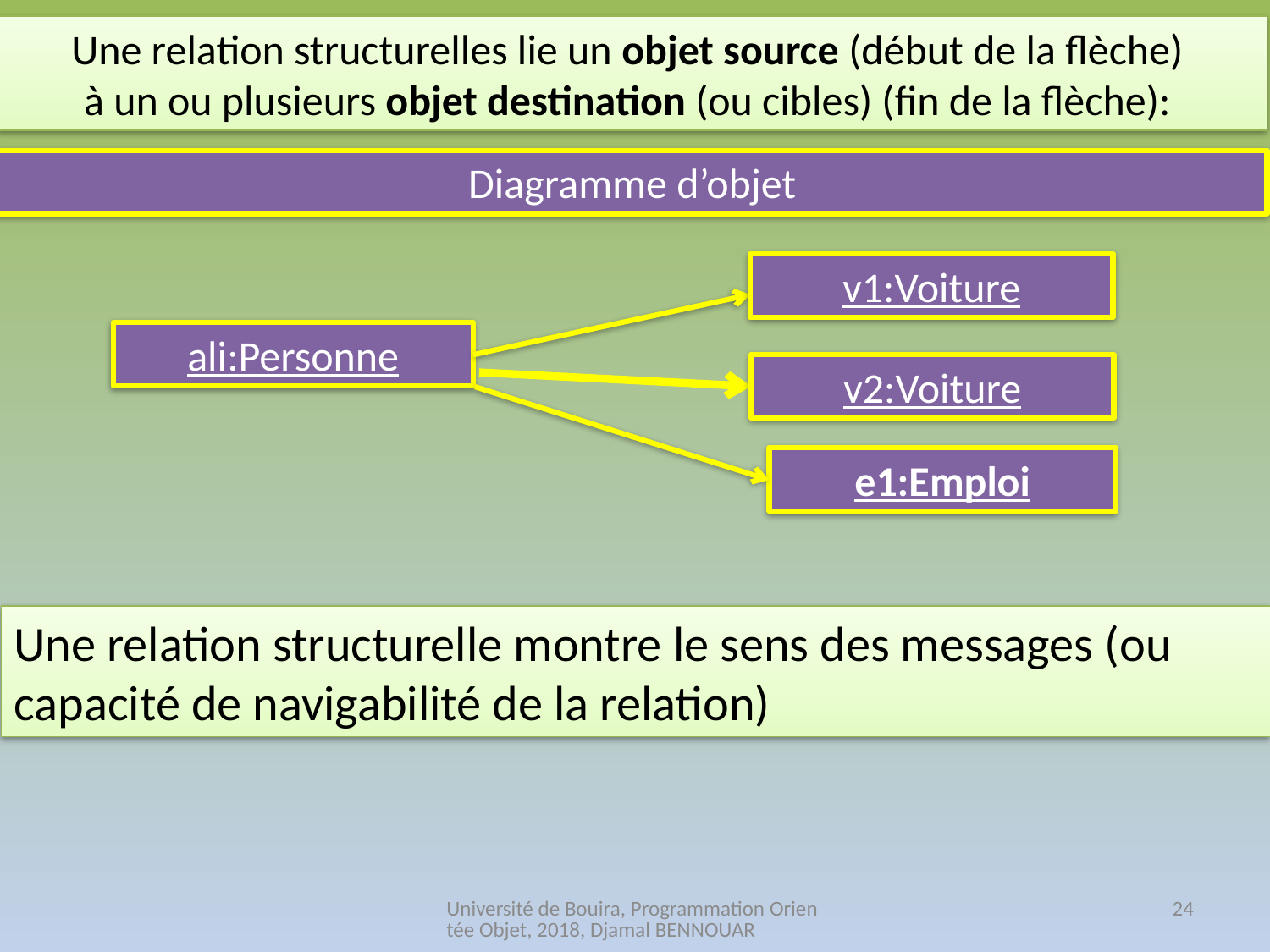

Une relation structurelles lie un objet source (début de la flèche)
à un ou plusieurs objet destination (ou cibles) (fin de la flèche):
Diagramme d’objet
v1:Voiture
ali:Personne
e1:Emploi
v2:Voiture
Une relation structurelle montre le sens des messages (ou capacité de navigabilité de la relation)
Université de Bouira, Programmation Orientée Objet, 2018, Djamal BENNOUAR
24